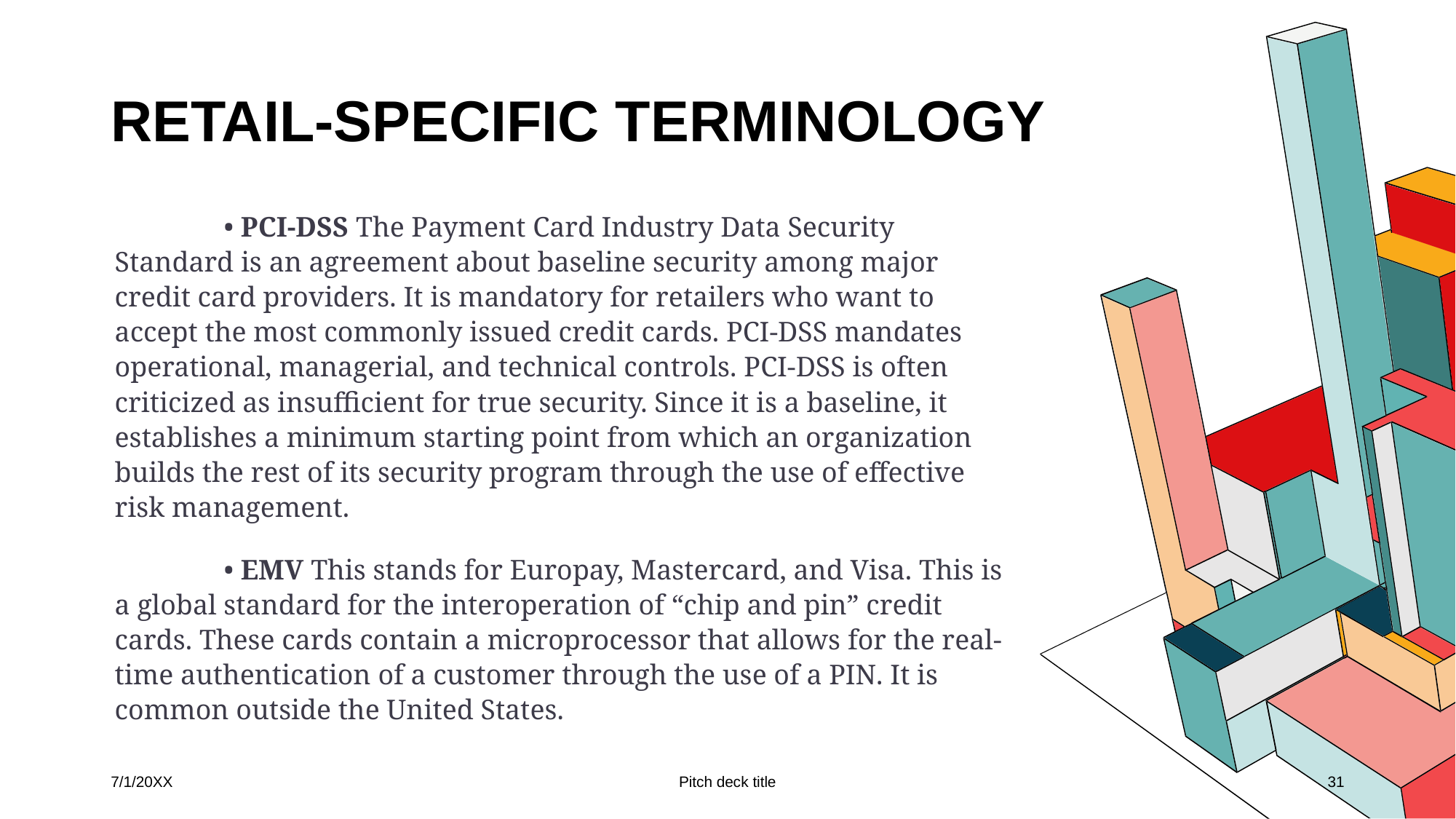

# RETAIL-SPECIFIC Terminology
	• PCI-DSS The Payment Card Industry Data Security Standard is an agreement about baseline security among major credit card providers. It is mandatory for retailers who want to accept the most commonly issued credit cards. PCI-DSS mandates operational, managerial, and technical controls. PCI-DSS is often criticized as insufficient for true security. Since it is a baseline, it establishes a minimum starting point from which an organization builds the rest of its security program through the use of effective risk management.
	• EMV This stands for Europay, Mastercard, and Visa. This is a global standard for the interoperation of “chip and pin” credit cards. These cards contain a microprocessor that allows for the real-time authentication of a customer through the use of a PIN. It is common outside the United States.
7/1/20XX
Pitch deck title
31